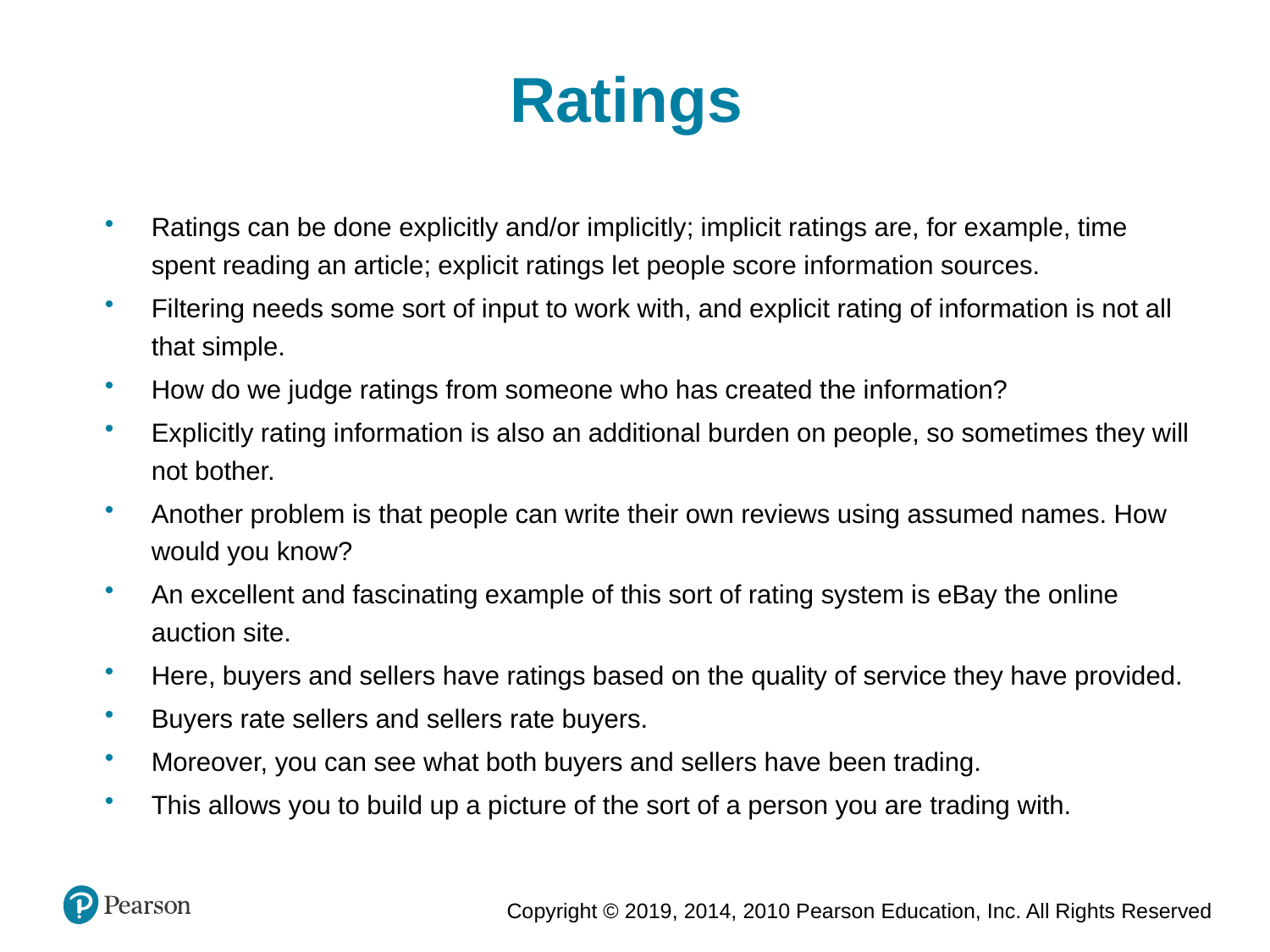

Ratings
Ratings can be done explicitly and/or implicitly; implicit ratings are, for example, time spent reading an article; explicit ratings let people score information sources.
Filtering needs some sort of input to work with, and explicit rating of information is not all that simple.
How do we judge ratings from someone who has created the information?
Explicitly rating information is also an additional burden on people, so sometimes they will not bother.
Another problem is that people can write their own reviews using assumed names. How would you know?
An excellent and fascinating example of this sort of rating system is eBay the online auction site.
Here, buyers and sellers have ratings based on the quality of service they have provided.
Buyers rate sellers and sellers rate buyers.
Moreover, you can see what both buyers and sellers have been trading.
This allows you to build up a picture of the sort of a person you are trading with.